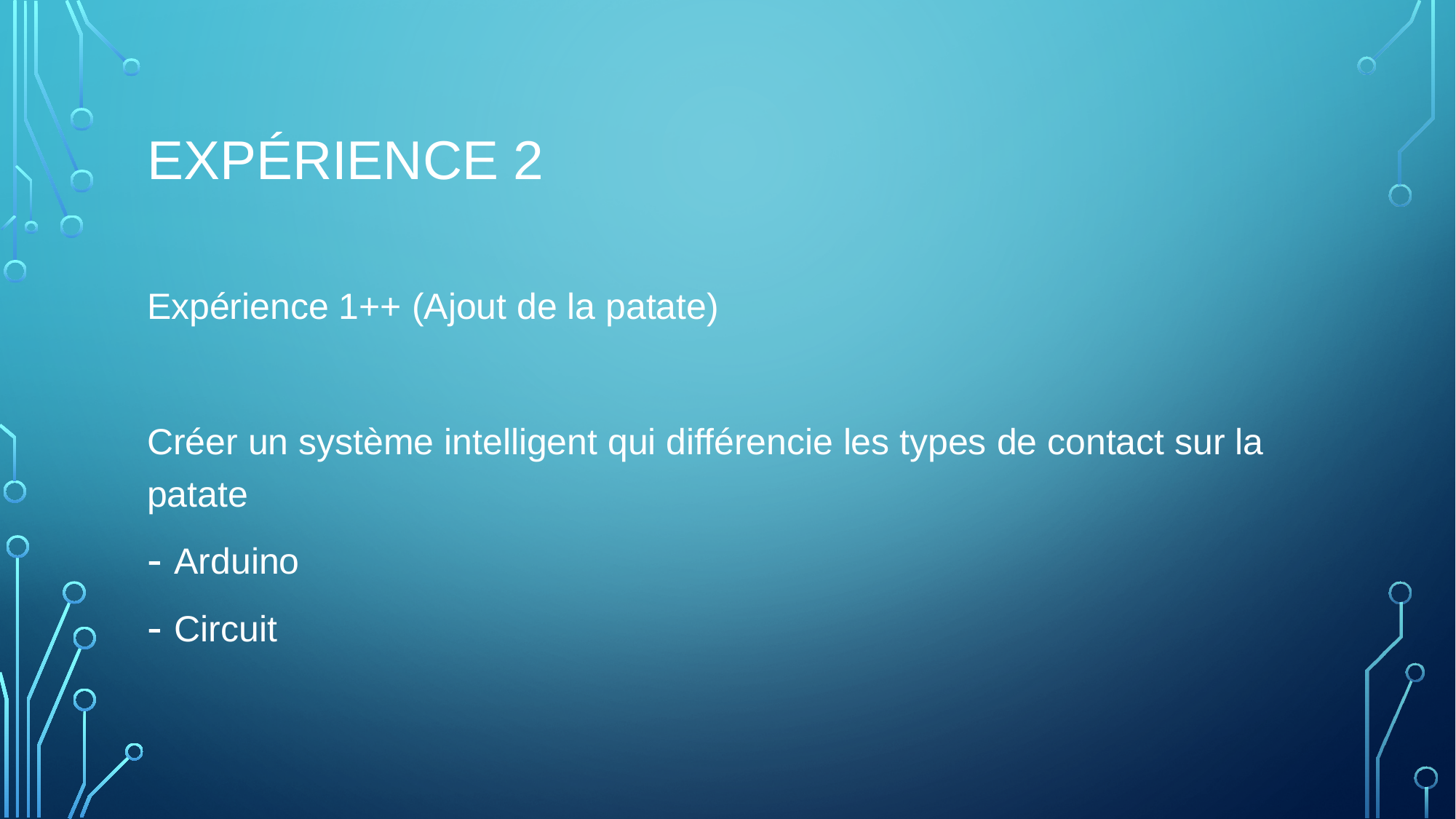

# Expérience 2
Expérience 1++ (Ajout de la patate)

Créer un système intelligent qui différencie les types de contact sur la patate
Arduino
Circuit